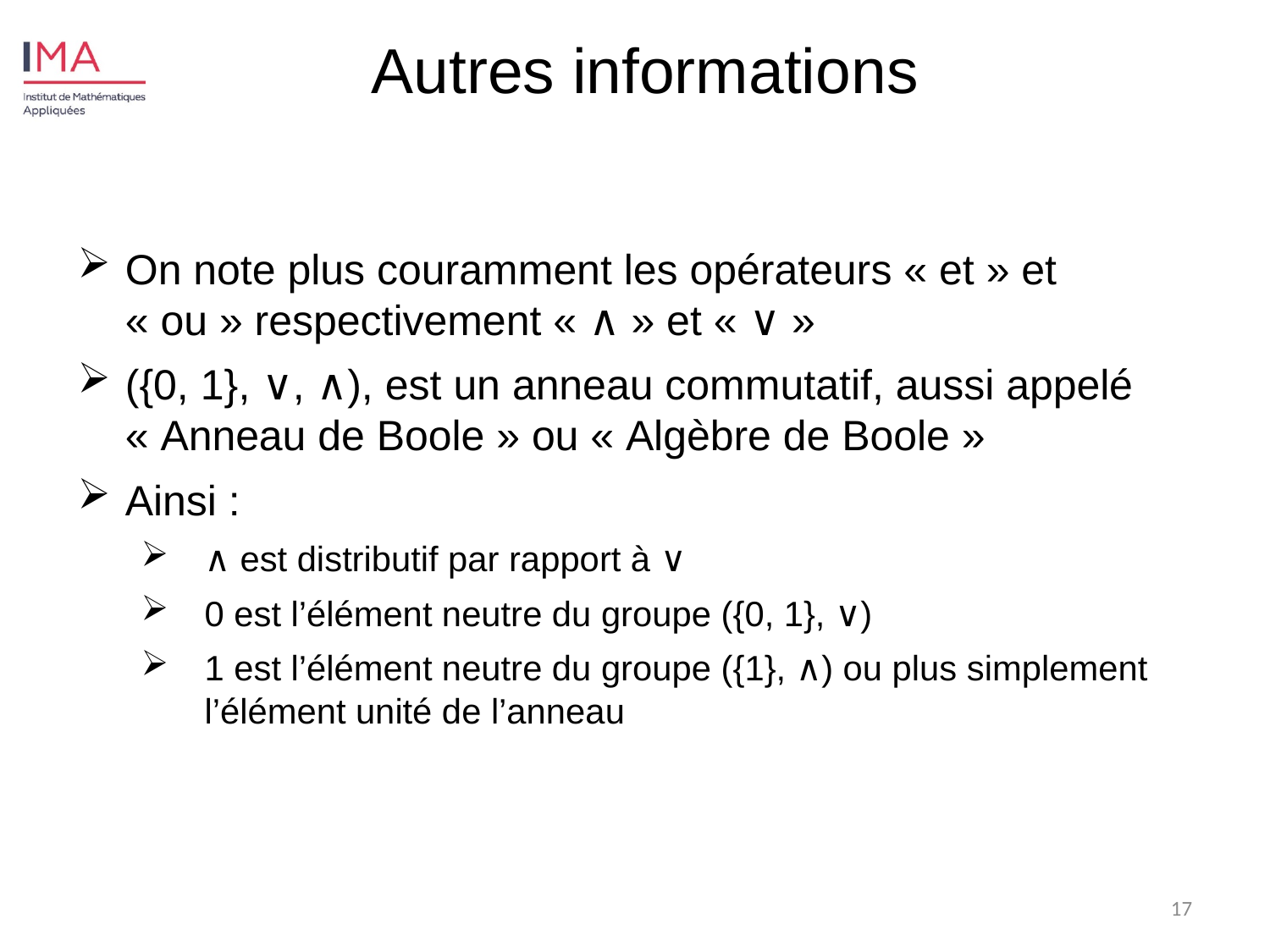

Autres informations
On note plus couramment les opérateurs « et » et « ou » respectivement « ∧ » et « ∨ »
({0, 1}, ∨, ∧), est un anneau commutatif, aussi appelé « Anneau de Boole » ou « Algèbre de Boole »
Ainsi :
∧ est distributif par rapport à ∨
0 est l’élément neutre du groupe ({0, 1}, ∨)
1 est l’élément neutre du groupe ({1}, ∧) ou plus simplement l’élément unité de l’anneau

17